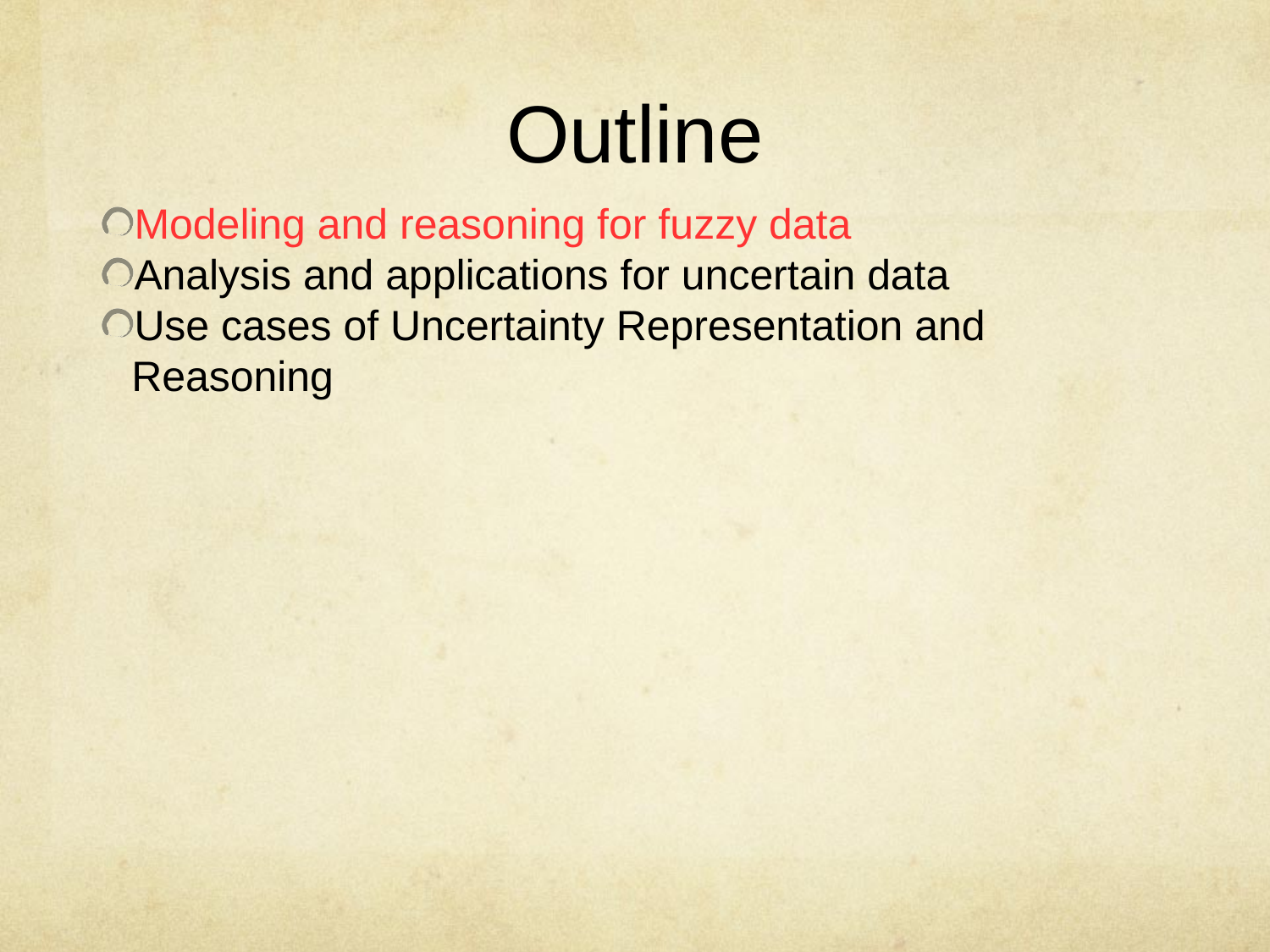

Outline

Modeling and reasoning for fuzzy data
Analysis and applications for uncertain data
Use cases of Uncertainty Representation and Reasoning